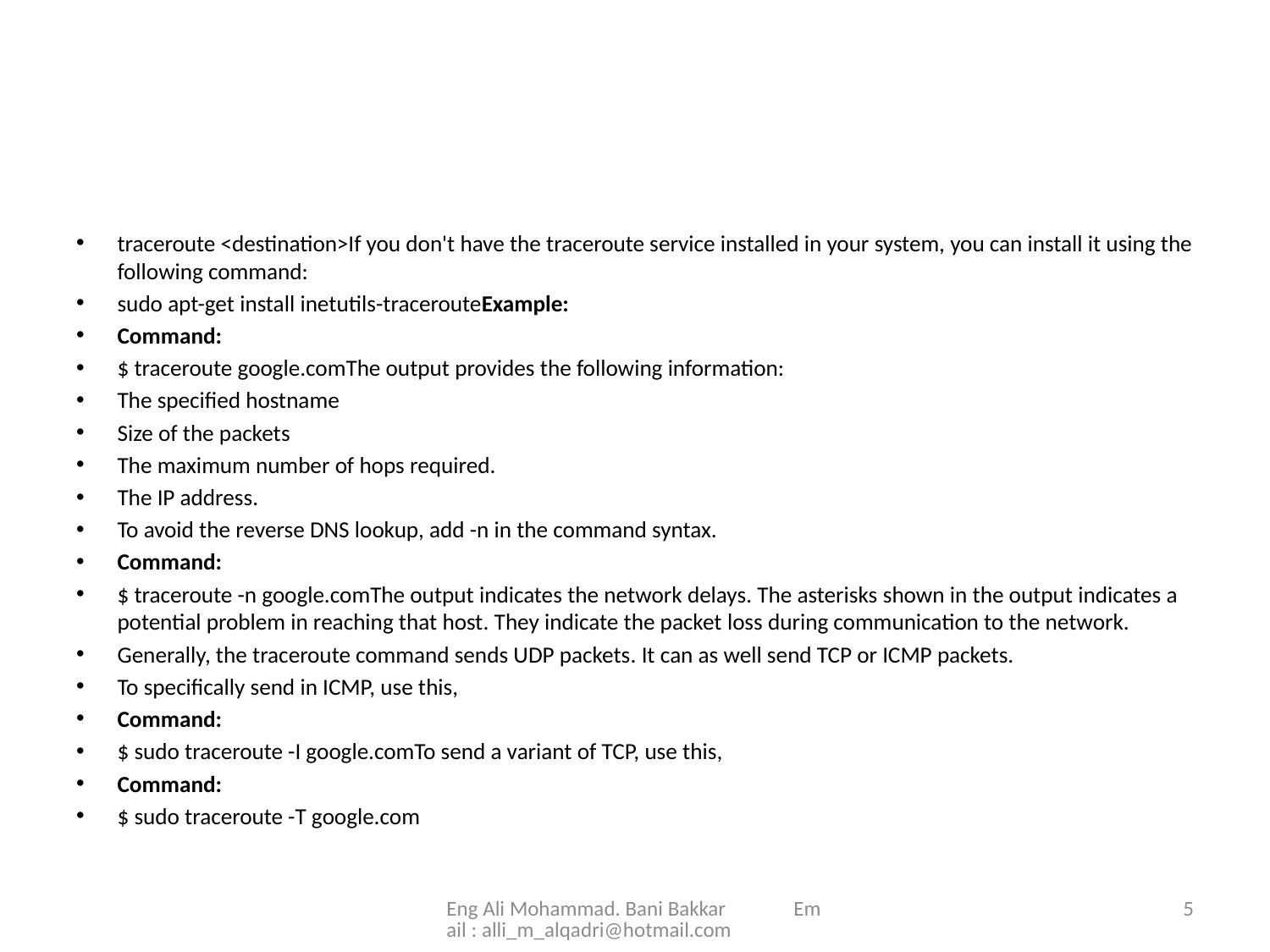

#
traceroute <destination>If you don't have the traceroute service installed in your system, you can install it using the following command:
sudo apt-get install inetutils-tracerouteExample:
Command:
$ traceroute google.comThe output provides the following information:
The specified hostname
Size of the packets
The maximum number of hops required.
The IP address.
To avoid the reverse DNS lookup, add -n in the command syntax.
Command:
$ traceroute -n google.comThe output indicates the network delays. The asterisks shown in the output indicates a potential problem in reaching that host. They indicate the packet loss during communication to the network.
Generally, the traceroute command sends UDP packets. It can as well send TCP or ICMP packets.
To specifically send in ICMP, use this,
Command:
$ sudo traceroute -I google.comTo send a variant of TCP, use this,
Command:
$ sudo traceroute -T google.com
Eng Ali Mohammad. Bani Bakkar              Email : alli_m_alqadri@hotmail.com
5